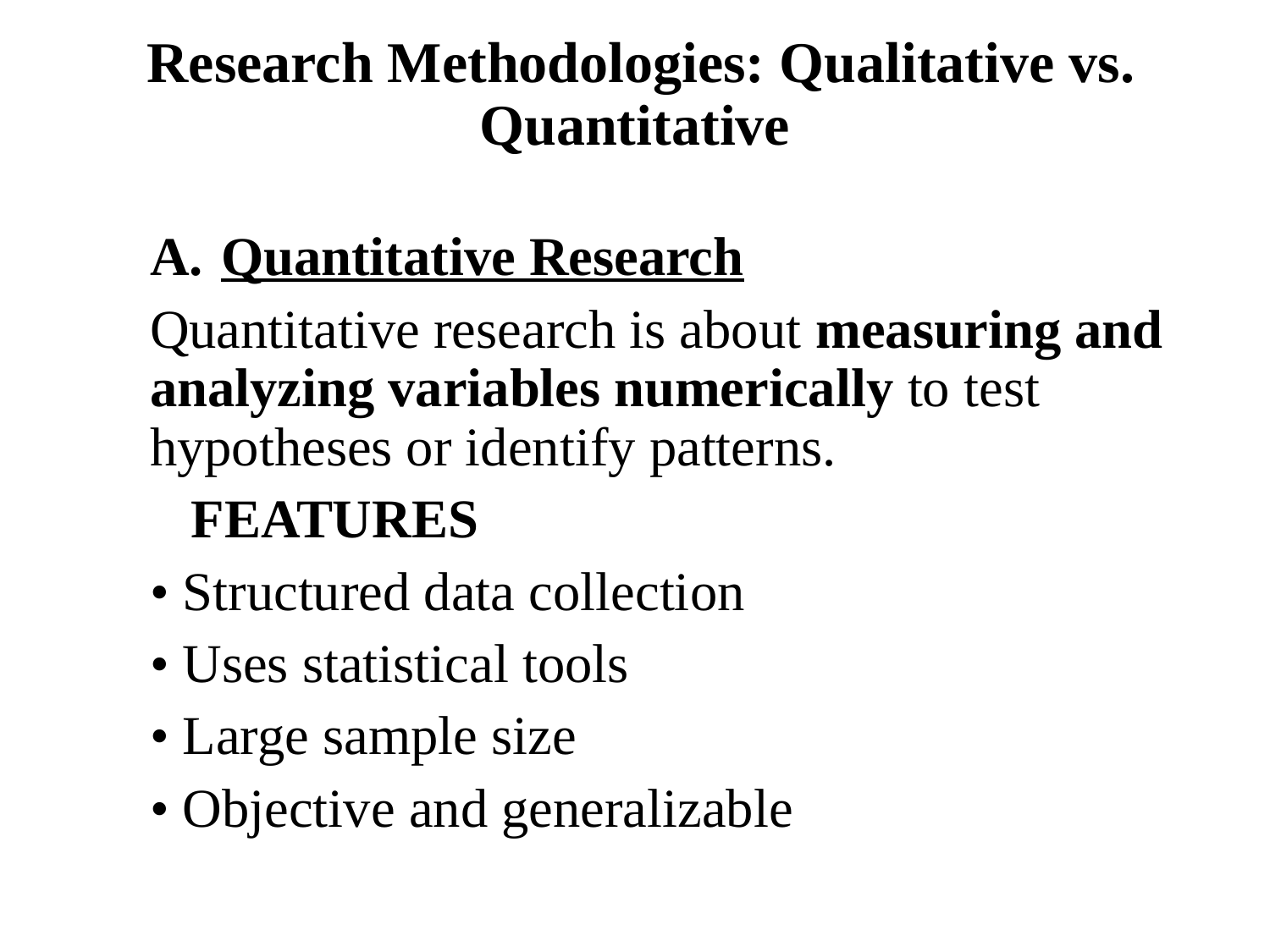

# Research Methodologies: Qualitative vs. Quantitative
Quantitative Research
Quantitative research is about measuring and analyzing variables numerically to test hypotheses or identify patterns.
   FEATURES
• Structured data collection
• Uses statistical tools
• Large sample size
• Objective and generalizable